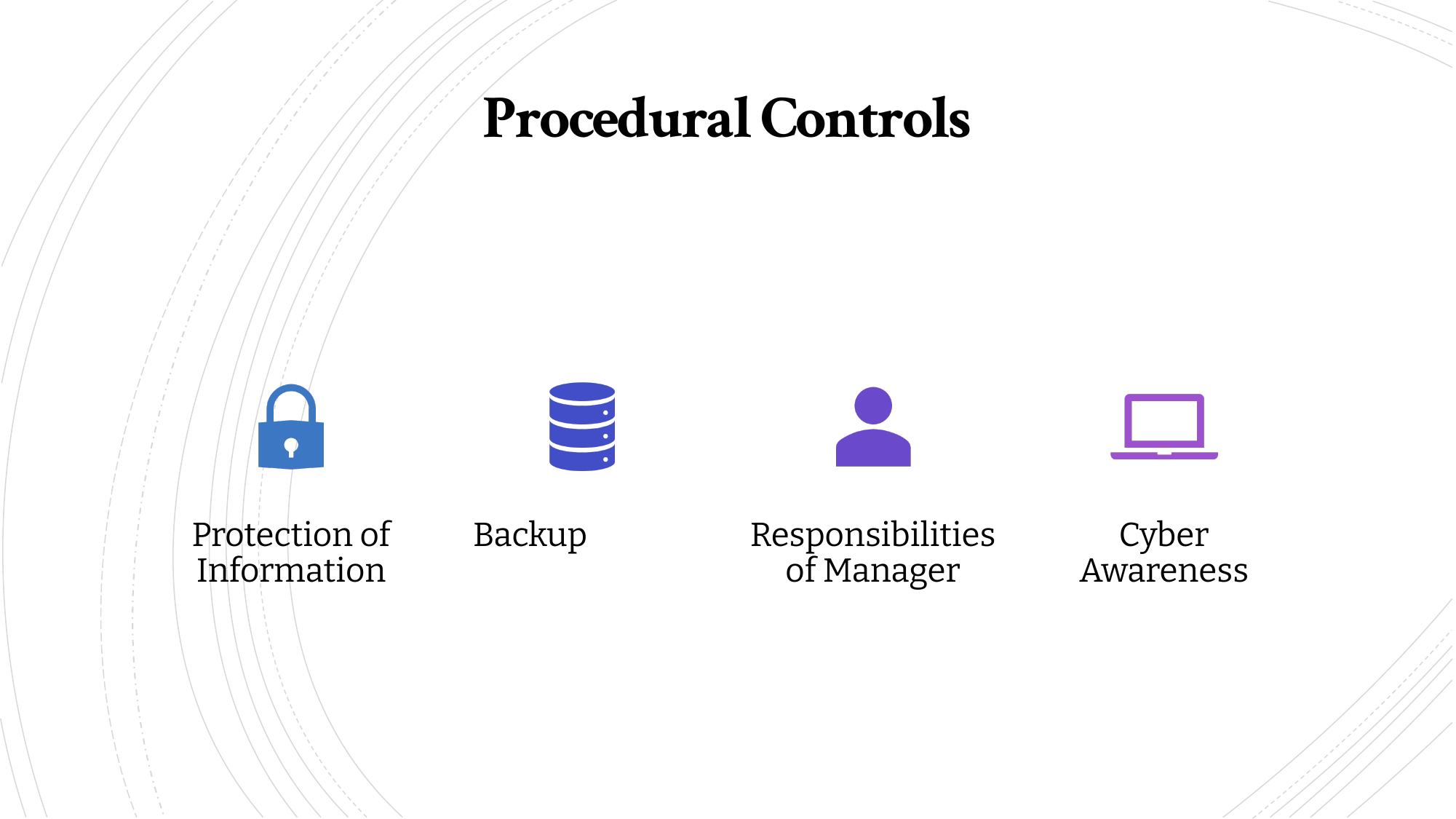

# Procedural Controls
Protection of Information
Backup
Responsibilities of Manager
Cyber Awareness